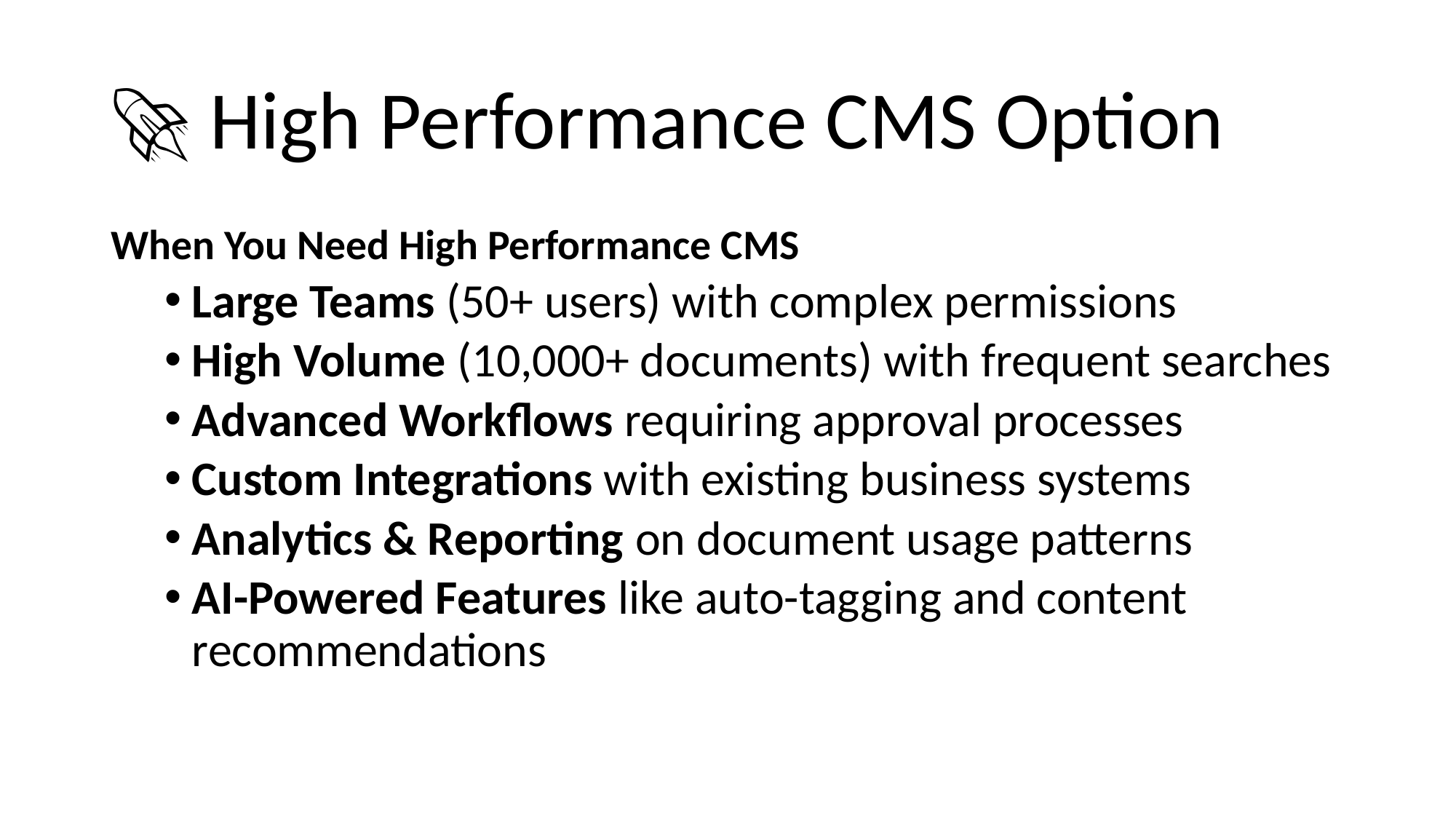

# 🚀 High Performance CMS Option
When You Need High Performance CMS
Large Teams (50+ users) with complex permissions
High Volume (10,000+ documents) with frequent searches
Advanced Workflows requiring approval processes
Custom Integrations with existing business systems
Analytics & Reporting on document usage patterns
AI-Powered Features like auto-tagging and content recommendations